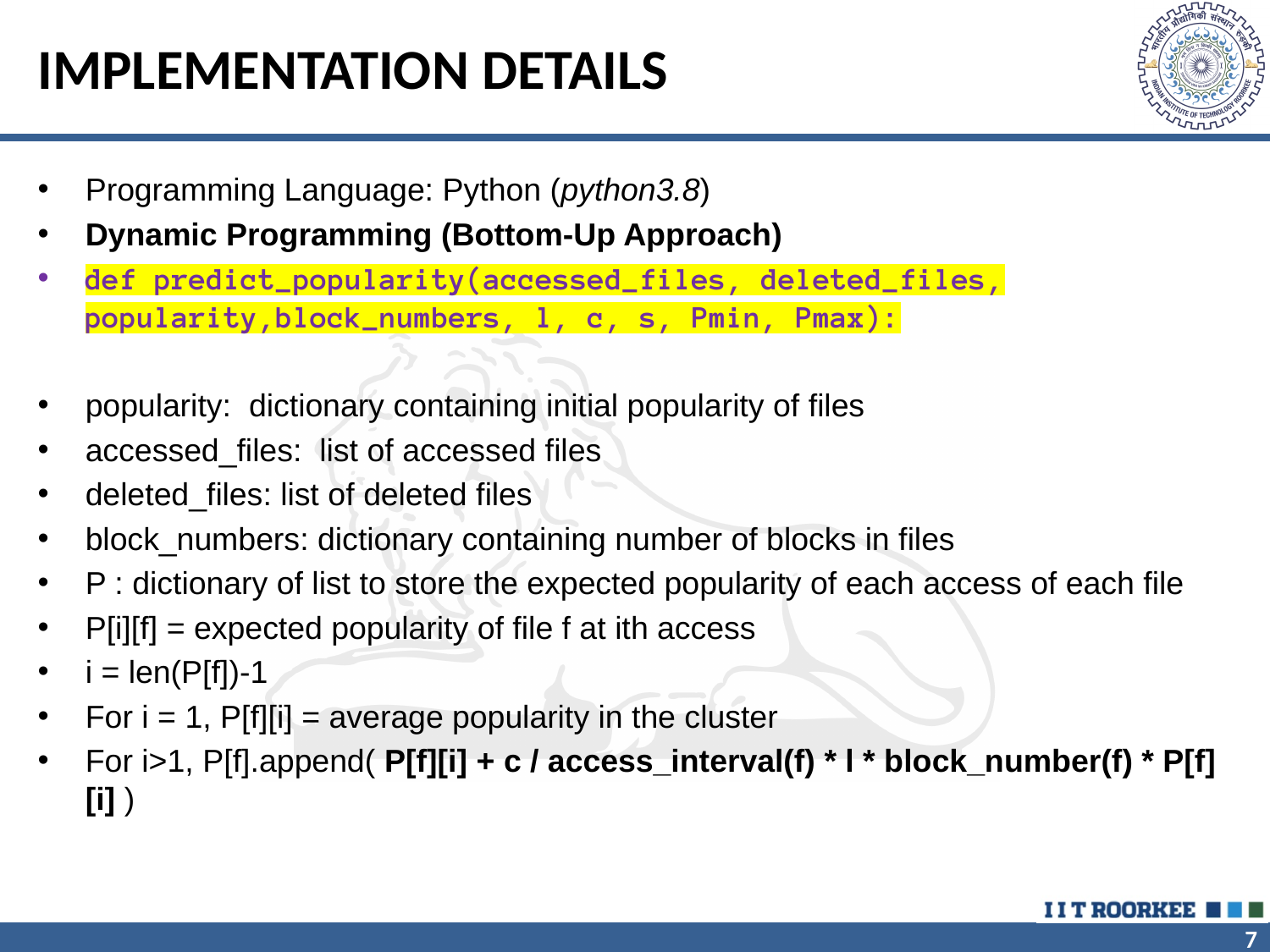

# IMPLEMENTATION DETAILS
Programming Language: Python (python3.8)
Dynamic Programming (Bottom-Up Approach)
def predict_popularity(accessed_files, deleted_files, popularity,block_numbers, l, c, s, Pmin, Pmax):

popularity:  dictionary containing initial popularity of files
accessed_files:  list of accessed files
deleted_files: list of deleted files
block_numbers: dictionary containing number of blocks in files
P : dictionary of list to store the expected popularity of each access of each file
P[i][f] = expected popularity of file f at ith access
i = len(P[f])-1
For i = 1, P[f][i] = average popularity in the cluster
For i>1, P[f].append( P[f][i] + c / access_interval(f) * l * block_number(f) * P[f][i] )